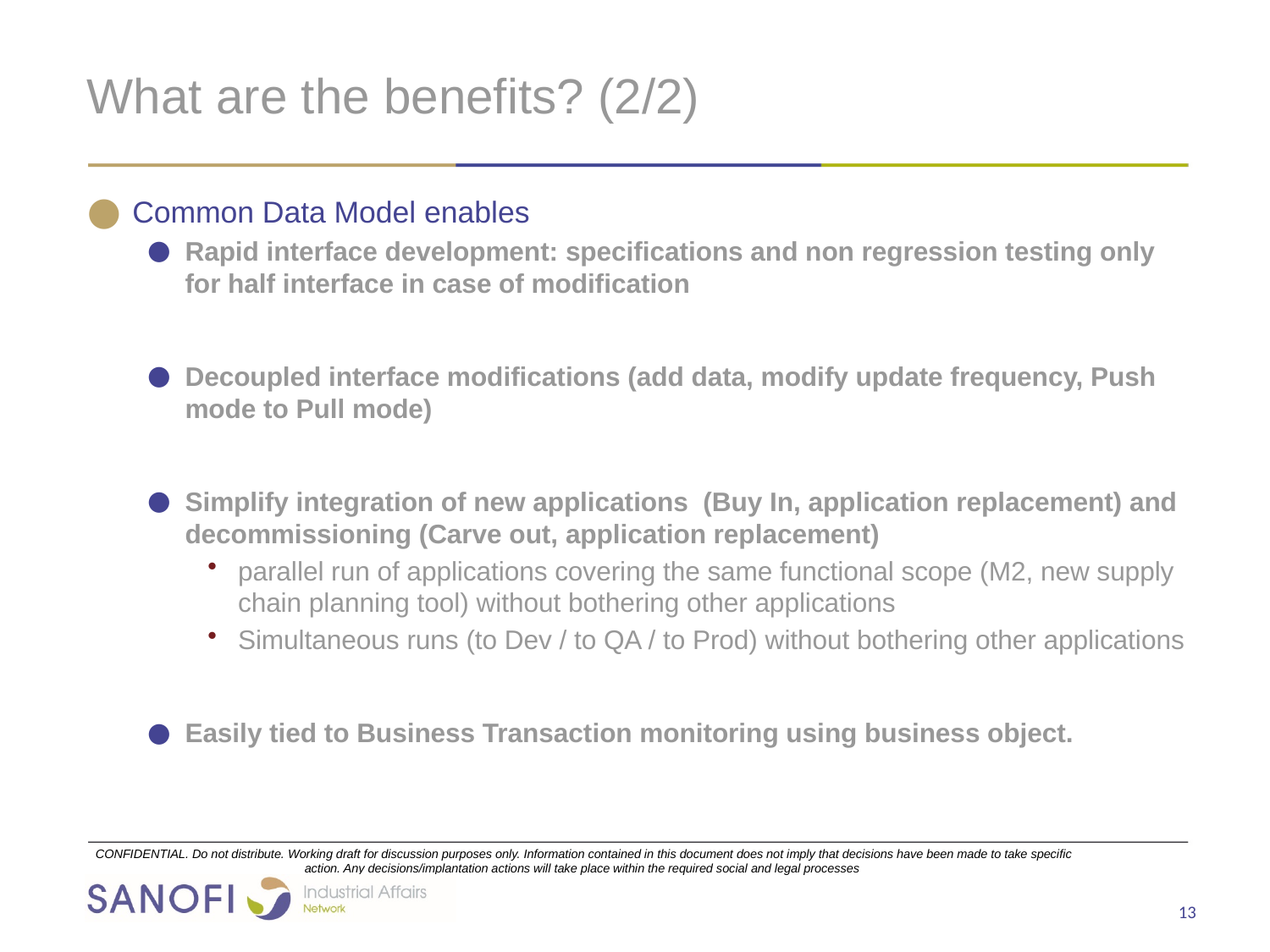

# What are the benefits? (2/2)
Common Data Model enables
Rapid interface development: specifications and non regression testing only for half interface in case of modification

Decoupled interface modifications (add data, modify update frequency, Push mode to Pull mode)

Simplify integration of new applications  (Buy In, application replacement) and  decommissioning (Carve out, application replacement)
parallel run of applications covering the same functional scope (M2, new supply chain planning tool) without bothering other applications
Simultaneous runs (to Dev / to QA / to Prod) without bothering other applications

Easily tied to Business Transaction monitoring using business object.